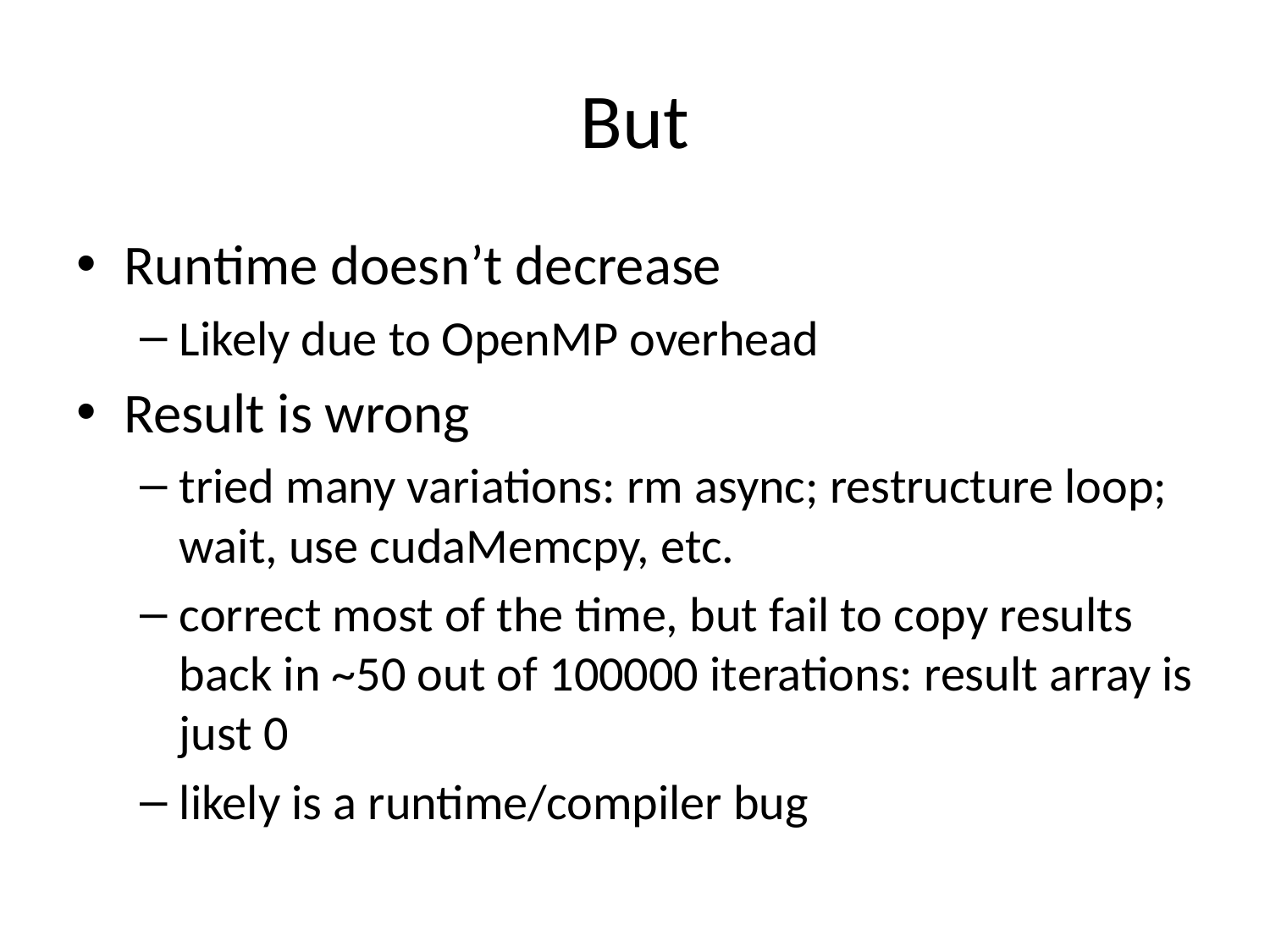

# But
Runtime doesn’t decrease
Likely due to OpenMP overhead
Result is wrong
tried many variations: rm async; restructure loop; wait, use cudaMemcpy, etc.
correct most of the time, but fail to copy results back in ~50 out of 100000 iterations: result array is just 0
likely is a runtime/compiler bug